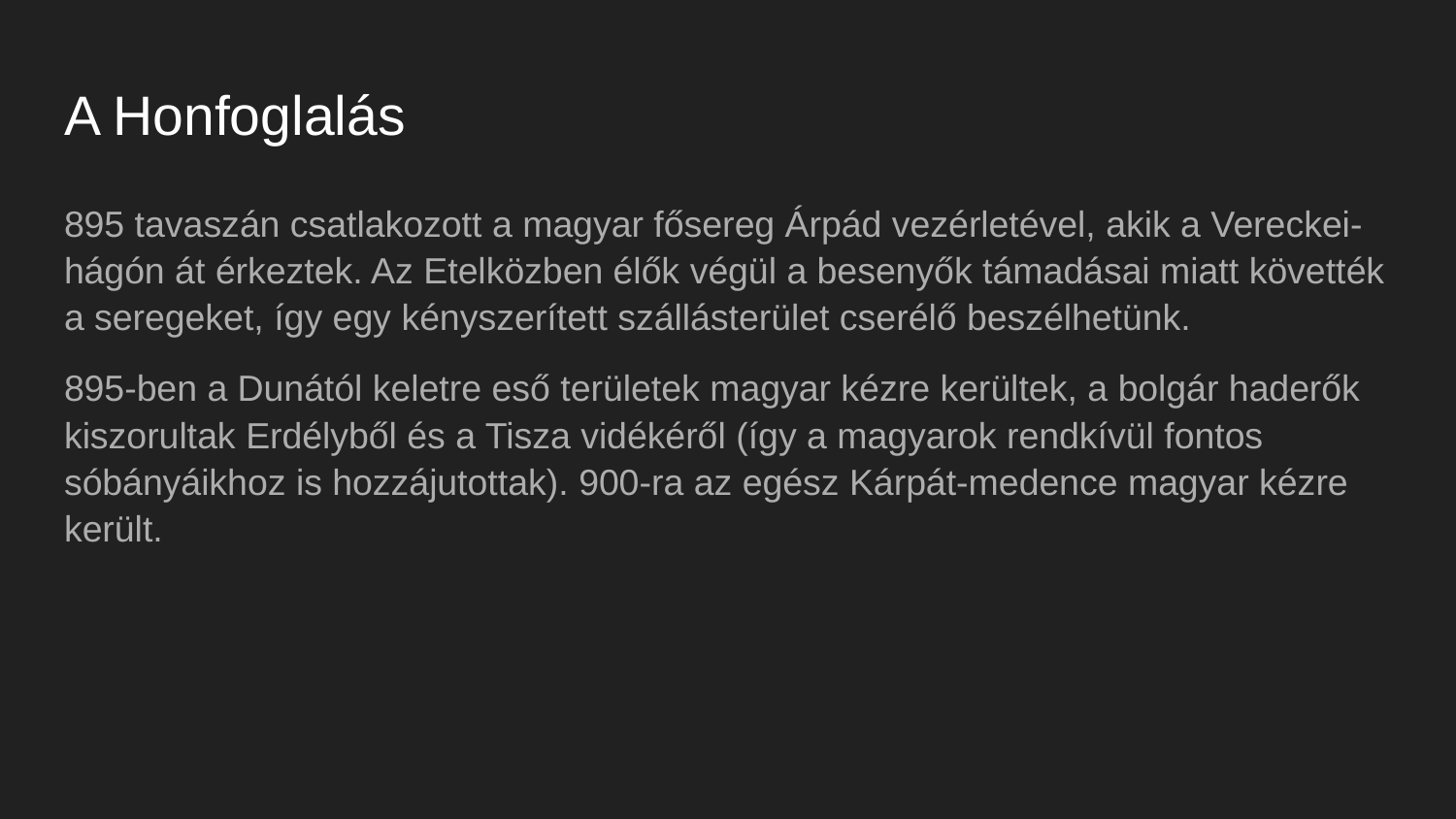

# A Honfoglalás
895 tavaszán csatlakozott a magyar fősereg Árpád vezérletével, akik a Vereckei-hágón át érkeztek. Az Etelközben élők végül a besenyők támadásai miatt követték a seregeket, így egy kényszerített szállásterület cserélő beszélhetünk.
895-ben a Dunától keletre eső területek magyar kézre kerültek, a bolgár haderők kiszorultak Erdélyből és a Tisza vidékéről (így a magyarok rendkívül fontos sóbányáikhoz is hozzájutottak). 900-ra az egész Kárpát-medence magyar kézre került.